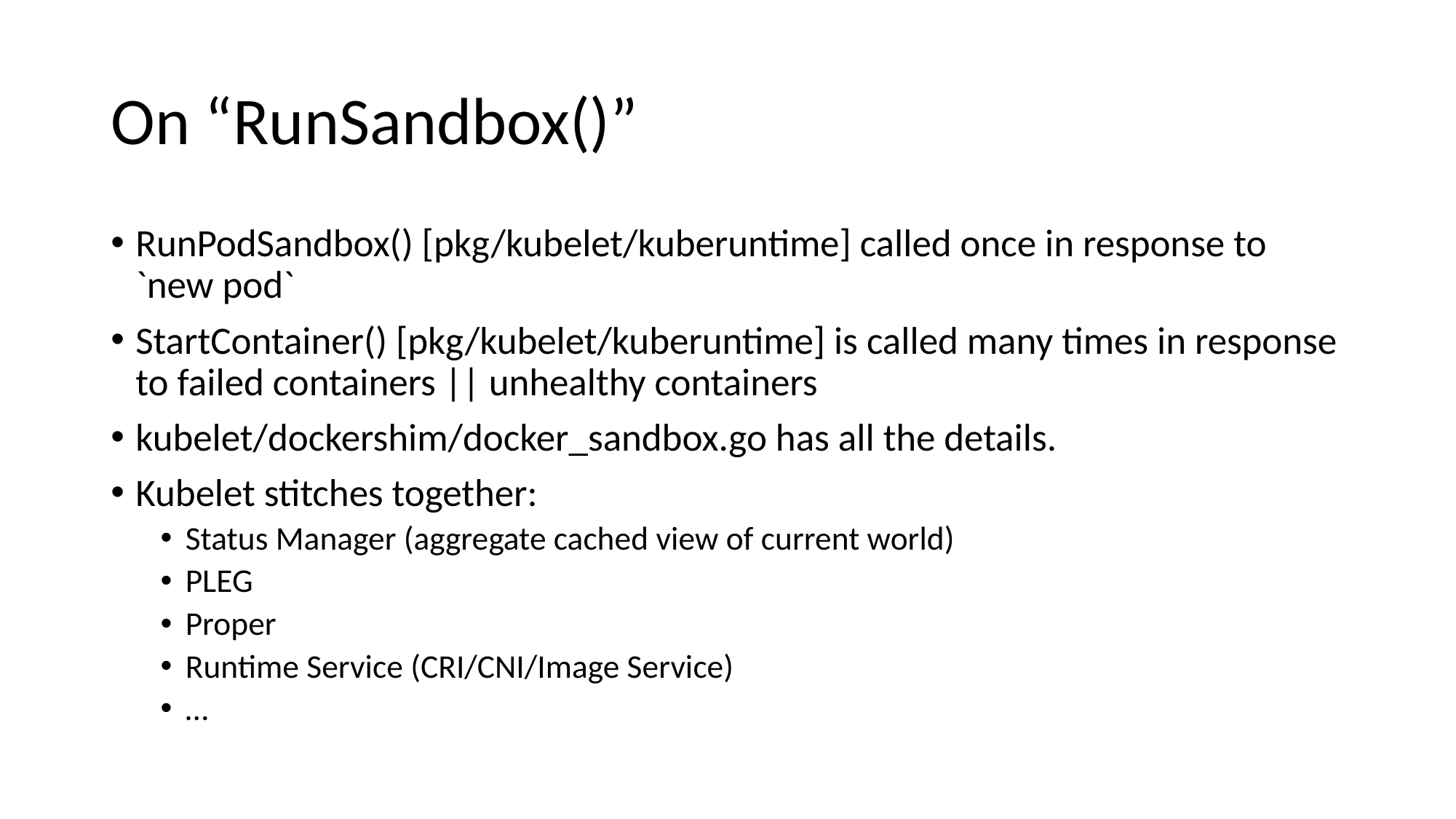

# On “RunSandbox()”
RunPodSandbox() [pkg/kubelet/kuberuntime] called once in response to `new pod`
StartContainer() [pkg/kubelet/kuberuntime] is called many times in response to failed containers || unhealthy containers
kubelet/dockershim/docker_sandbox.go has all the details.
Kubelet stitches together:
Status Manager (aggregate cached view of current world)
PLEG
Proper
Runtime Service (CRI/CNI/Image Service)
…